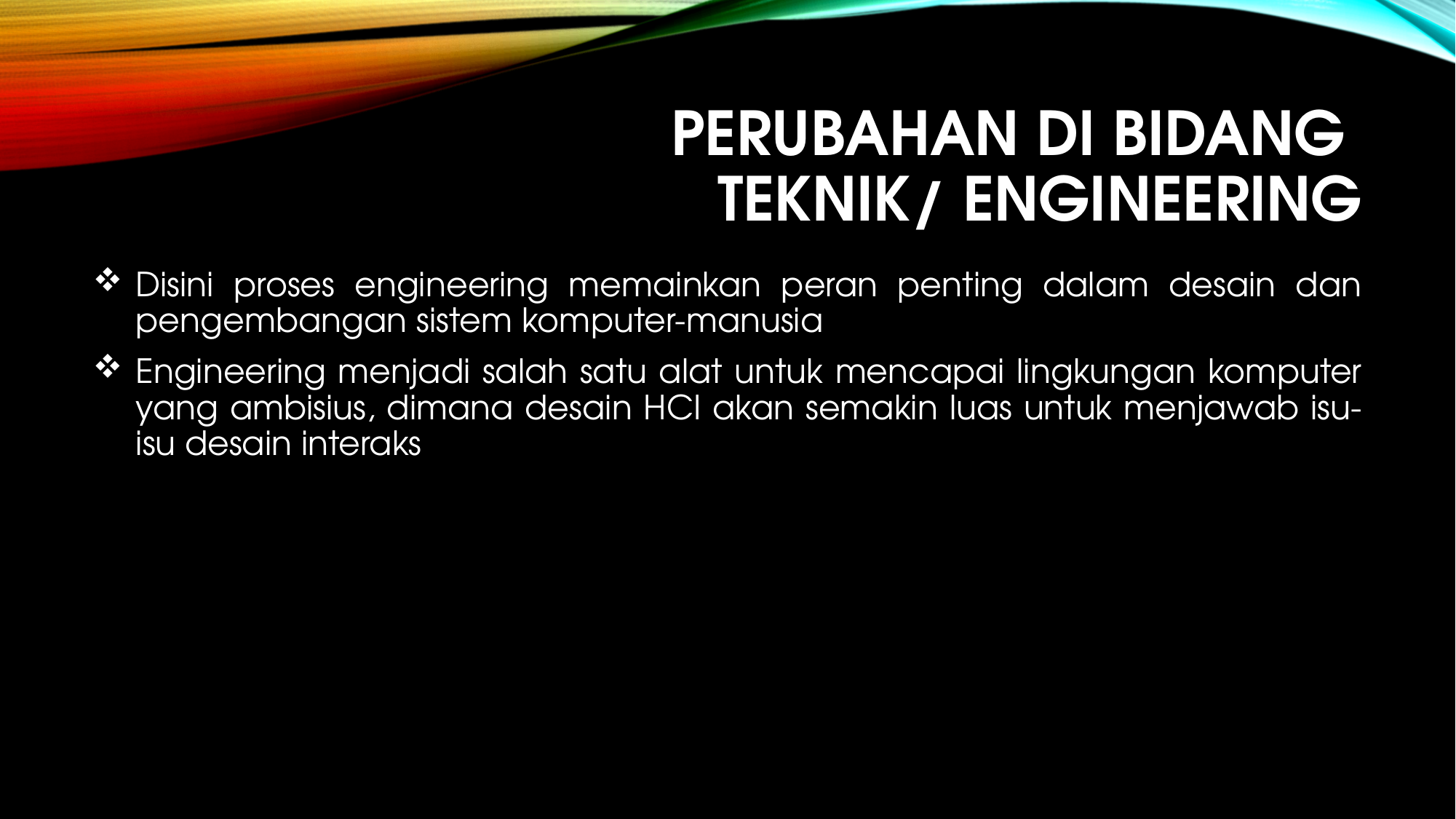

# Perubahan di Bidang Teknik/ Engineering
Disini proses engineering memainkan peran penting dalam desain dan pengembangan sistem komputer-manusia
Engineering menjadi salah satu alat untuk mencapai lingkungan komputer yang ambisius, dimana desain HCI akan semakin luas untuk menjawab isu-isu desain interaks